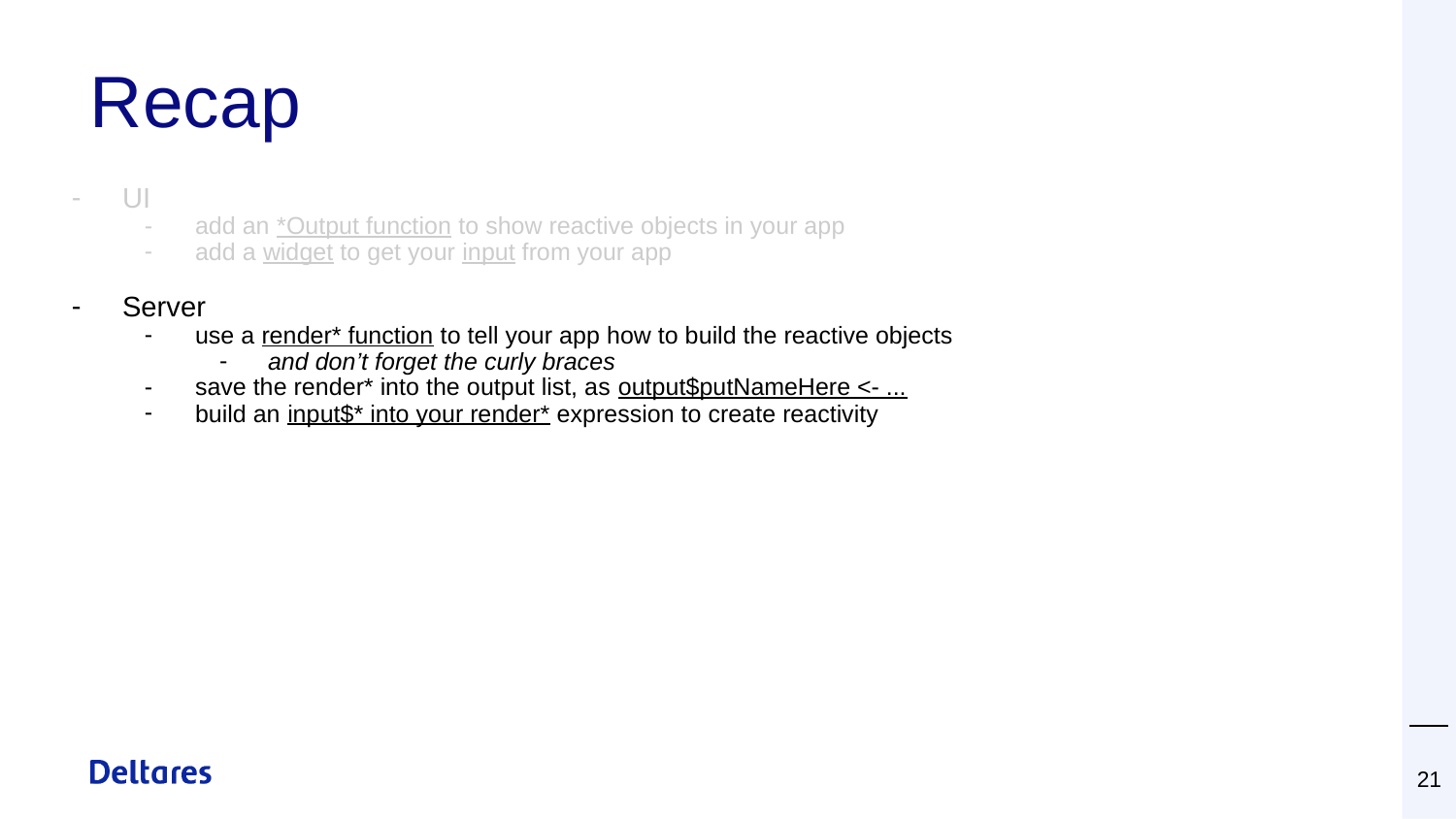

# Recap
UI
add an *Output function to show reactive objects in your app
add a widget to get your input from your app
Server
use a render* function to tell your app how to build the reactive objects
and don’t forget the curly braces
save the render* into the output list, as output$putNameHere <- ...
build an input$* into your render* expression to create reactivity

21